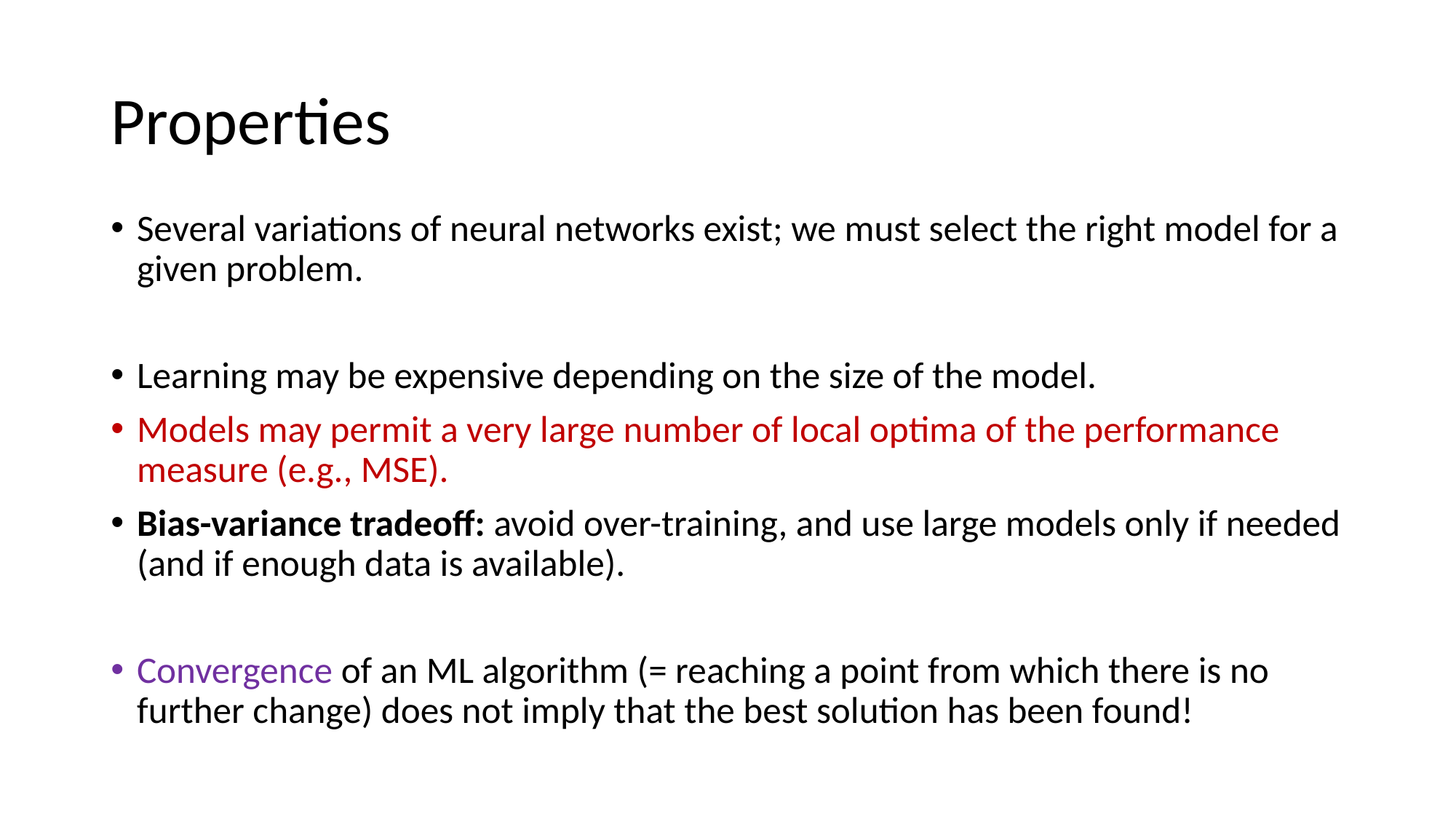

# Properties

Several variations of neural networks exist; we must select the right model for a given problem.

Learning may be expensive depending on the size of the model.
Models may permit a very large number of local optima of the performance measure (e.g., MSE).
Bias-variance tradeoff: avoid over-training, and use large models only if needed (and if enough data is available).

Convergence of an ML algorithm (= reaching a point from which there is no further change) does not imply that the best solution has been found!